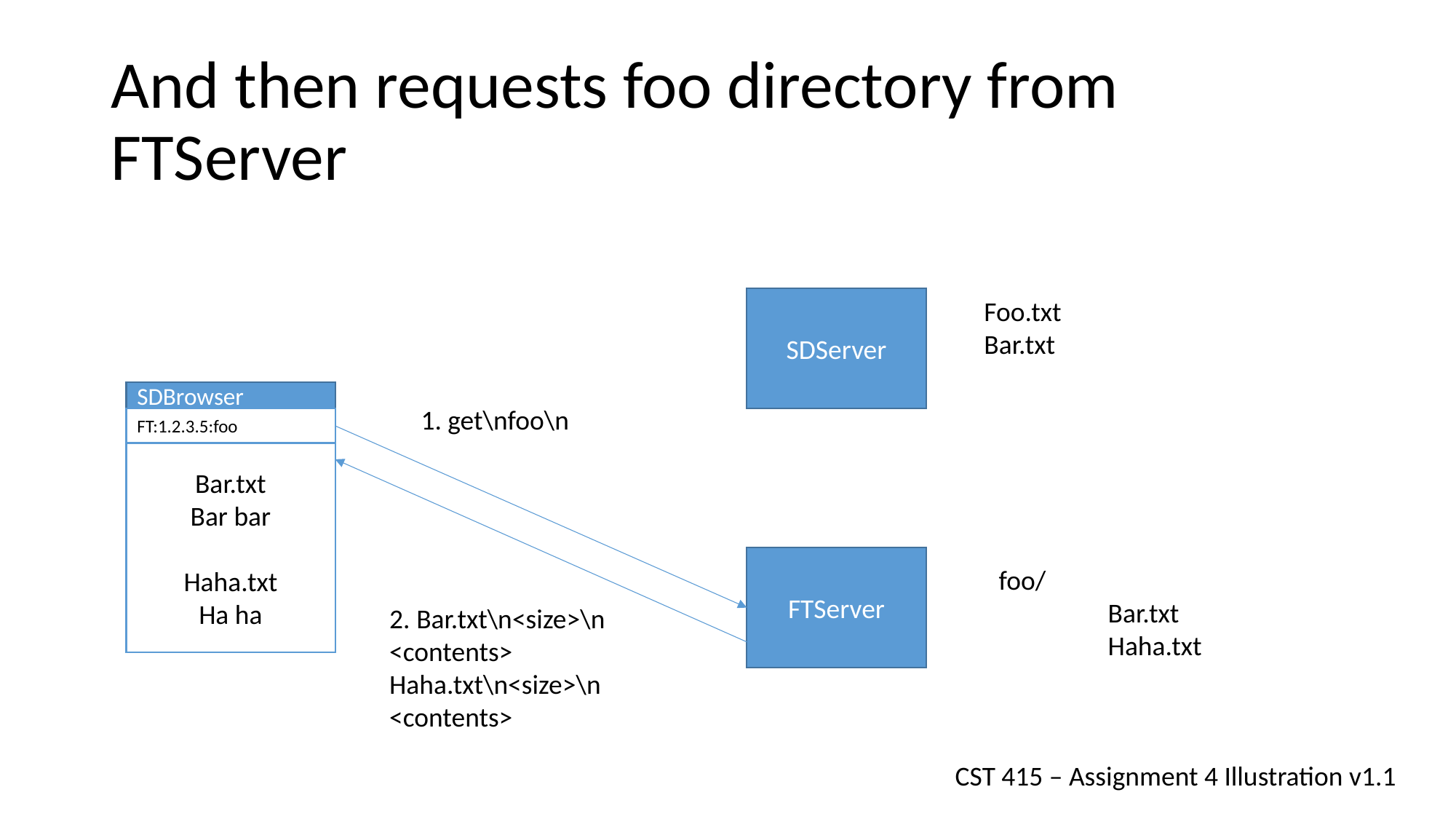

# And then requests foo directory from FTServer
SDServer
Foo.txt
Bar.txt
SDBrowser
1. get\nfoo\n
FT:1.2.3.5:foo
Bar.txt
Bar bar

Haha.txt
Ha ha
FTServer
foo/
	Bar.txt
	Haha.txt
2. Bar.txt\n<size>\n
<contents>
Haha.txt\n<size>\n
<contents>
CST 415 – Assignment 4 Illustration v1.1